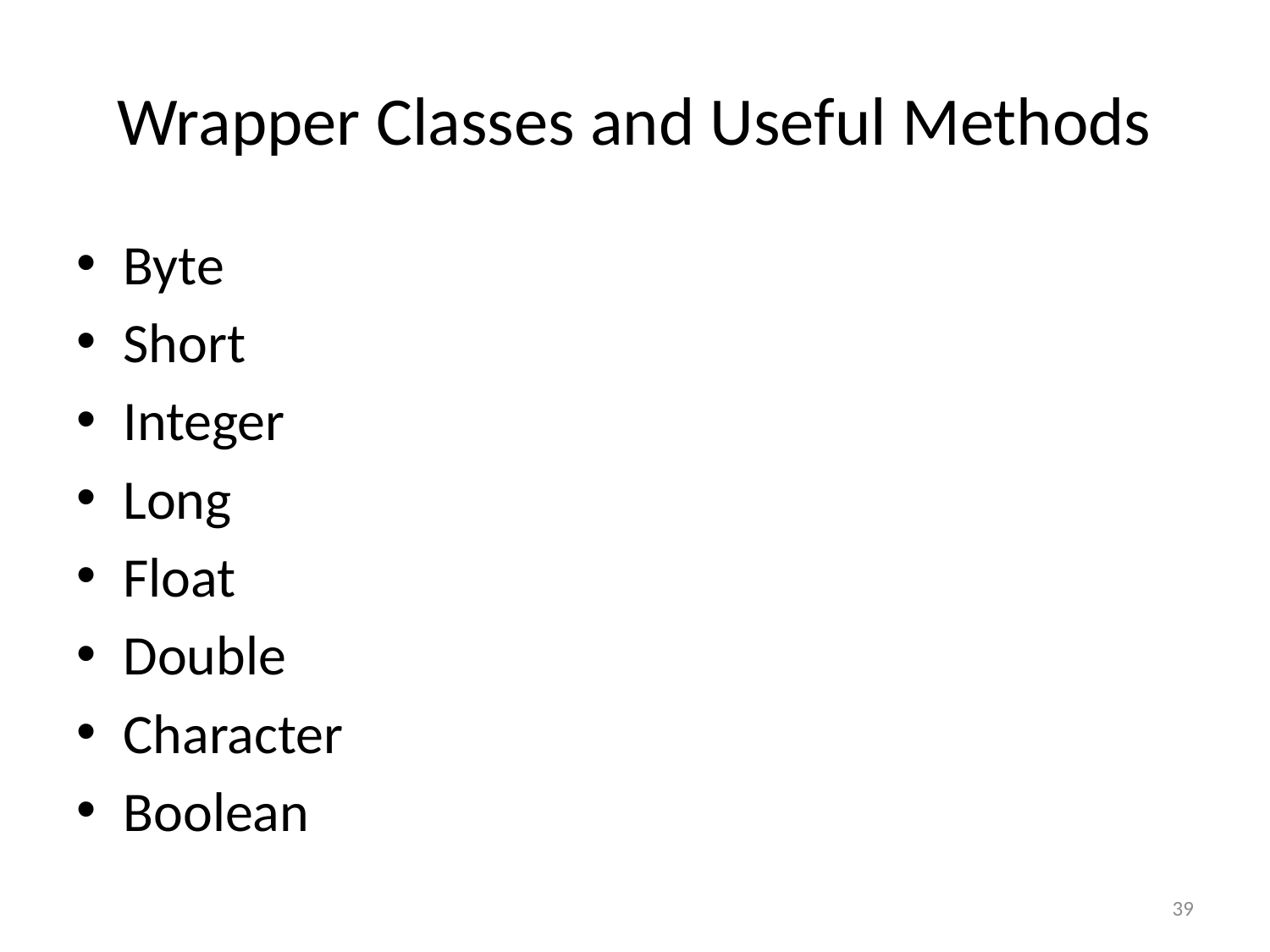

# Wrapper Classes and Useful Methods
Byte
Short
Integer
Long
Float
Double
Character
Boolean
39